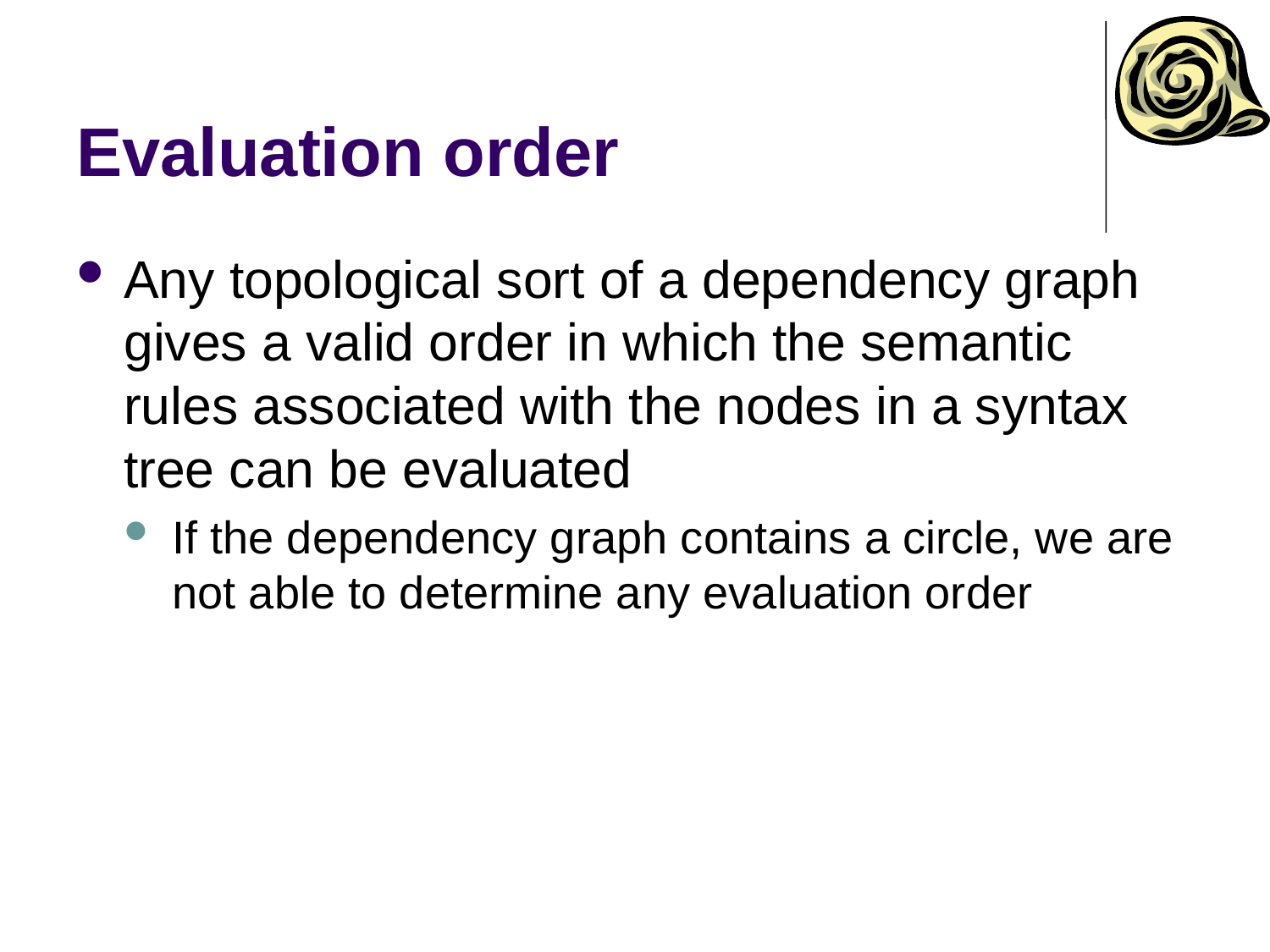

# Evaluation order
Any topological sort of a dependency graph gives a valid order in which the semantic rules associated with the nodes in a syntax tree can be evaluated
If the dependency graph contains a circle, we are not able to determine any evaluation order